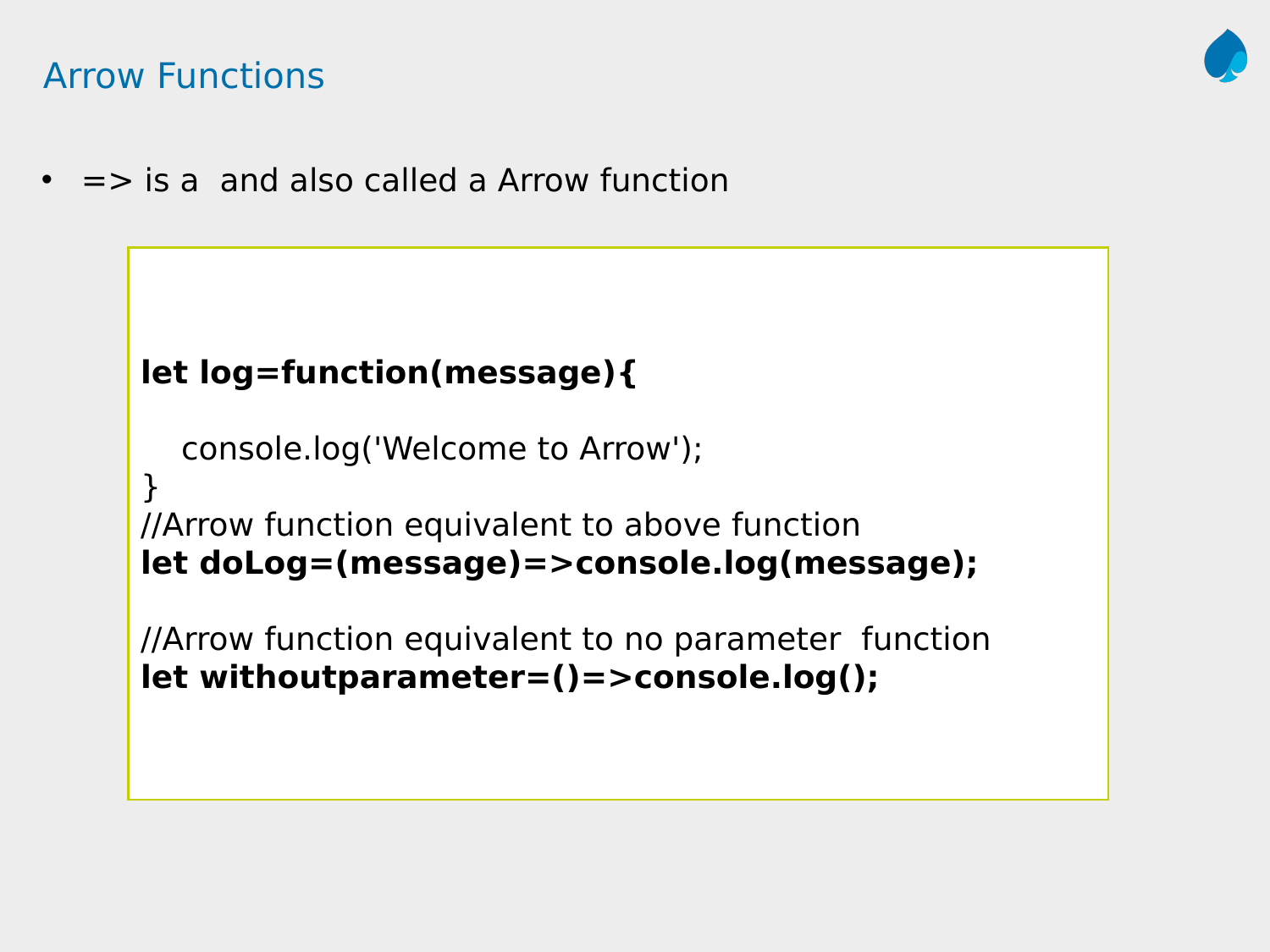

# Arrow Functions

=> is a  and also called a Arrow function

let log=function(message){

    console.log('Welcome to Arrow');
}
//Arrow function equivalent to above function
let doLog=(message)=>console.log(message);

//Arrow function equivalent to no parameter  function
let withoutparameter=()=>console.log();